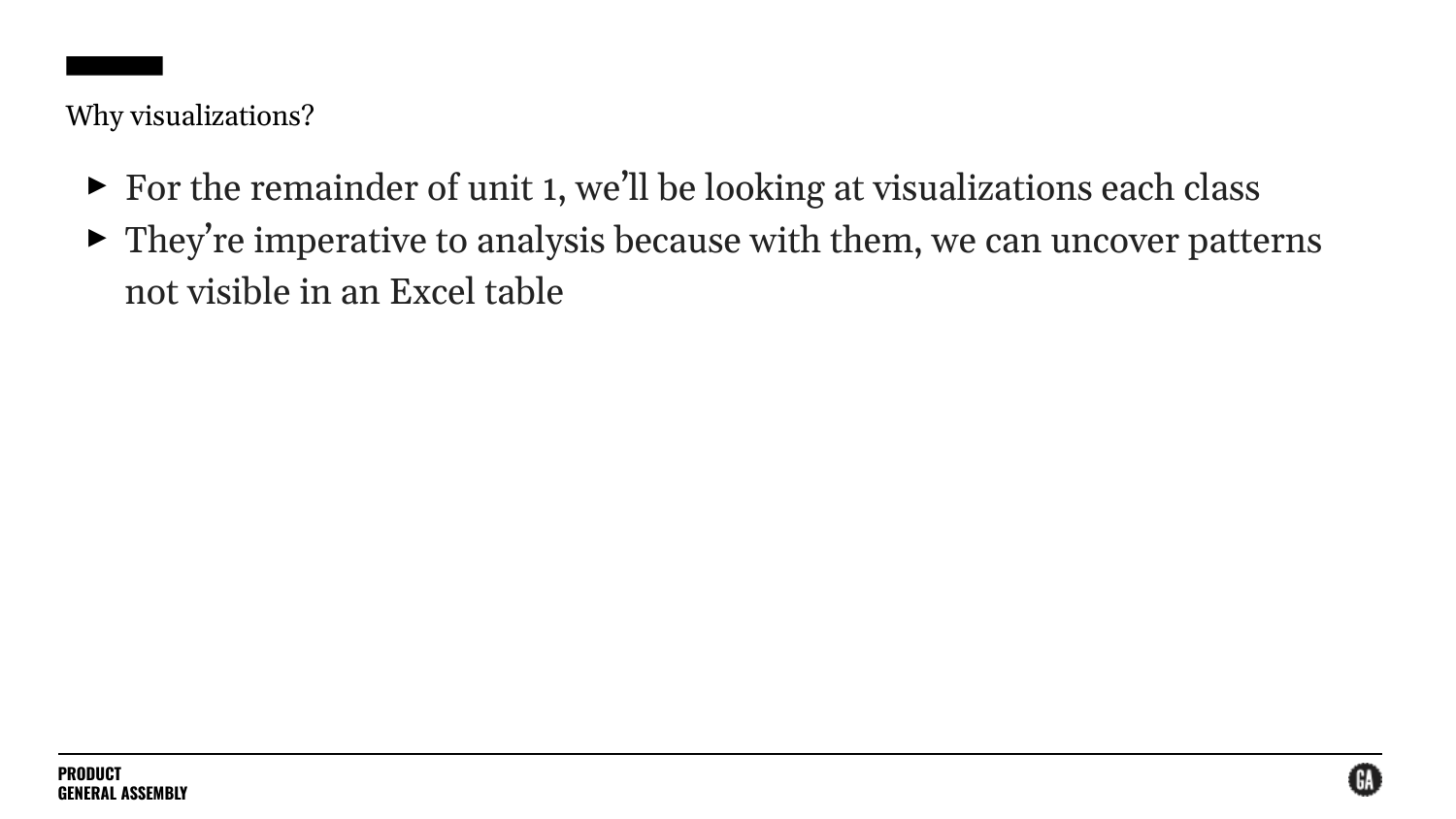

# Why visualizations?
For the remainder of unit 1, we’ll be looking at visualizations each class
They’re imperative to analysis because with them, we can uncover patterns not visible in an Excel table